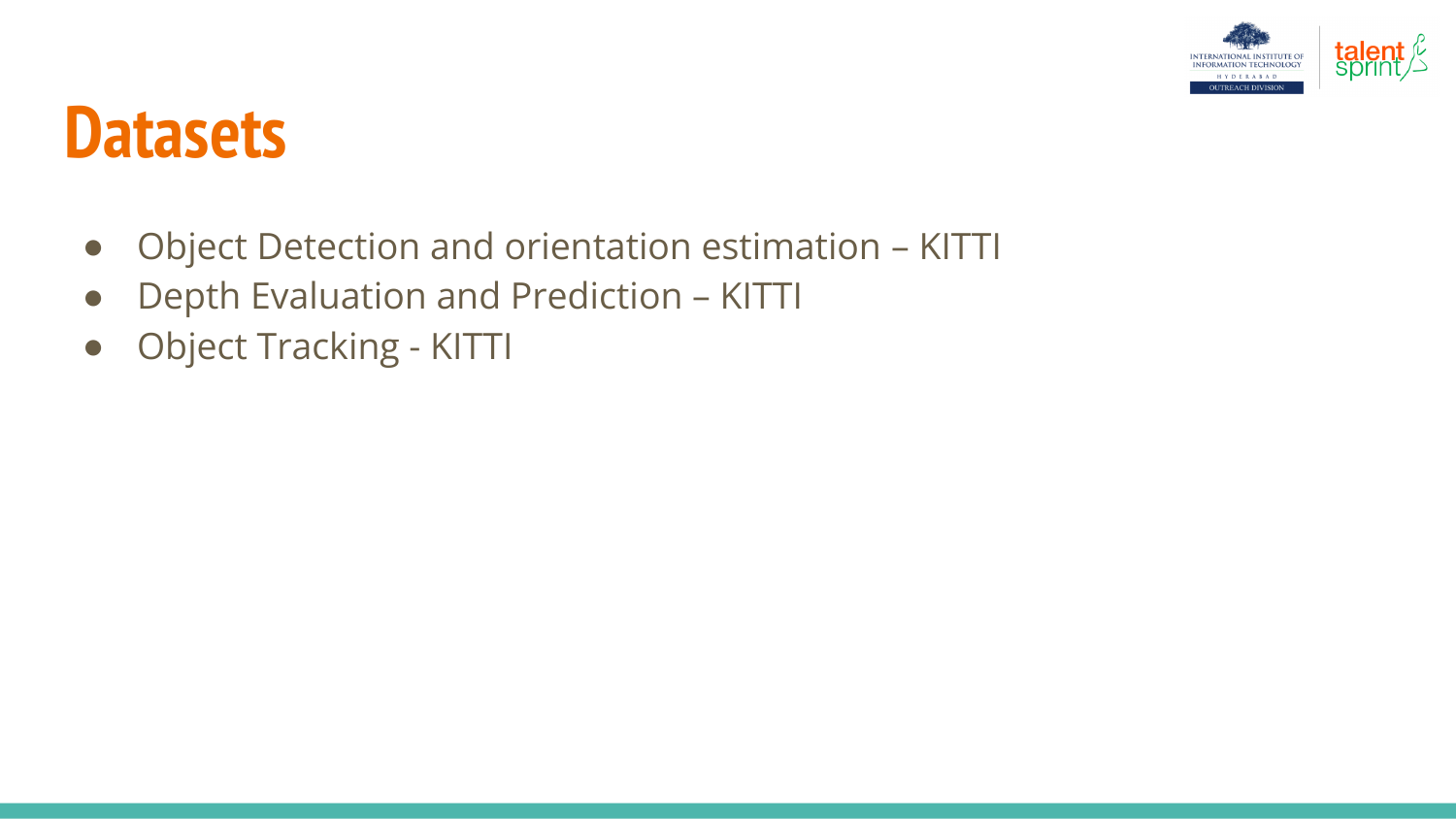

# Datasets
Object Detection and orientation estimation – KITTI
Depth Evaluation and Prediction – KITTI
Object Tracking - KITTI